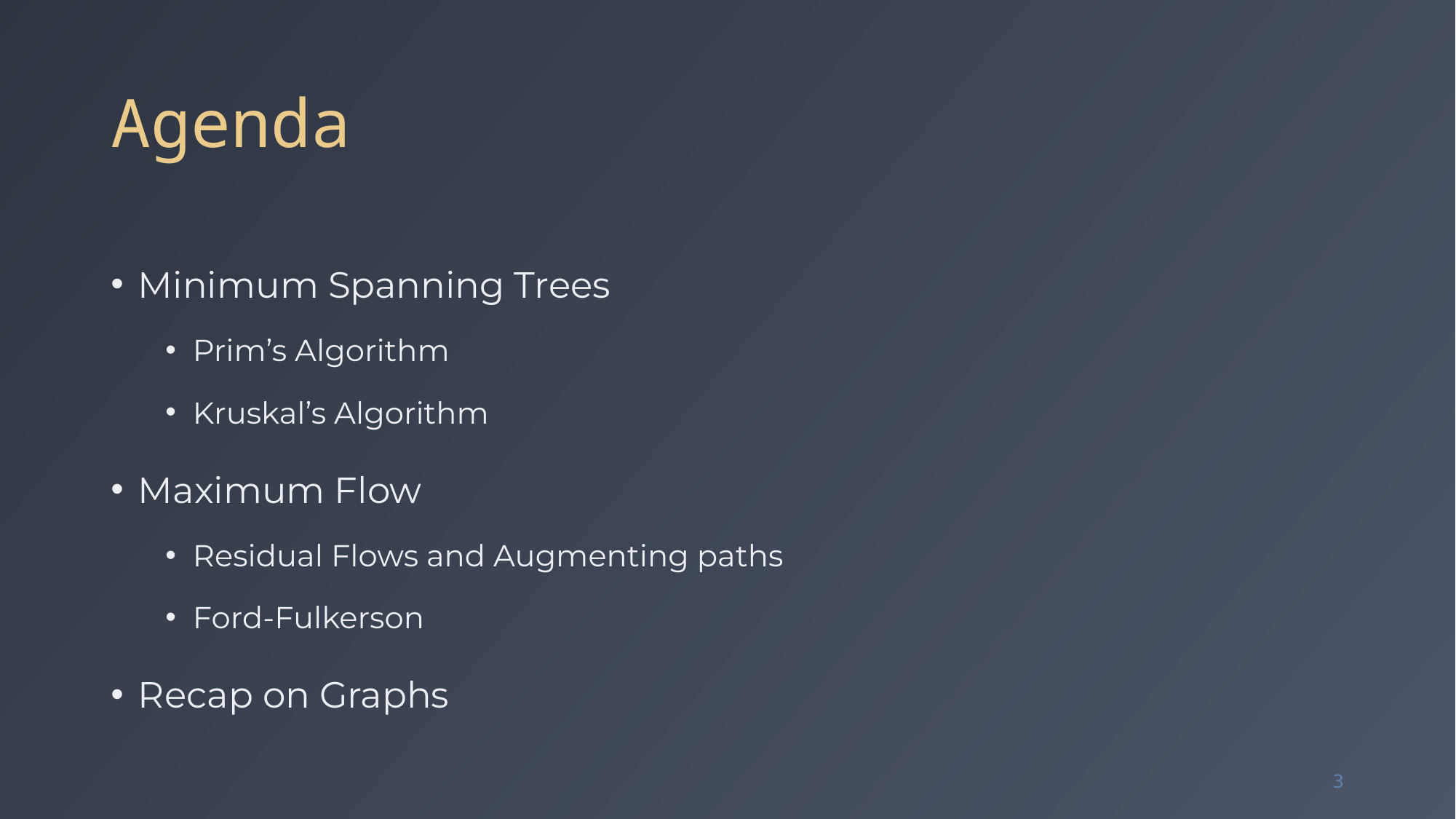

# Agenda
Minimum Spanning Trees
Prim’s Algorithm
Kruskal’s Algorithm
Maximum Flow
Residual Flows and Augmenting paths
Ford-Fulkerson
Recap on Graphs
3